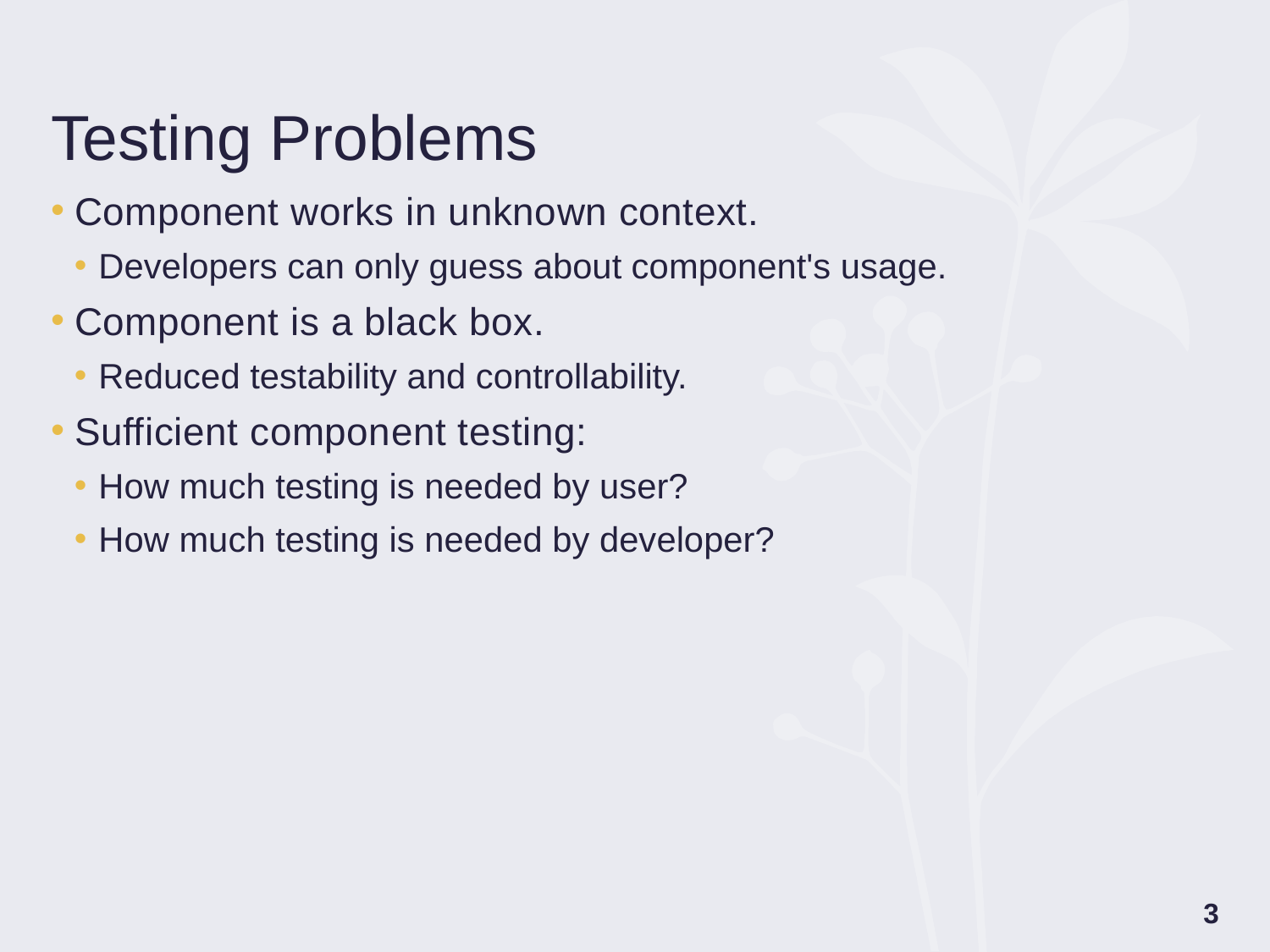

# Testing Problems
Component works in unknown context.
Developers can only guess about component's usage.
Component is a black box.
Reduced testability and controllability.
Sufficient component testing:
How much testing is needed by user?
How much testing is needed by developer?
3